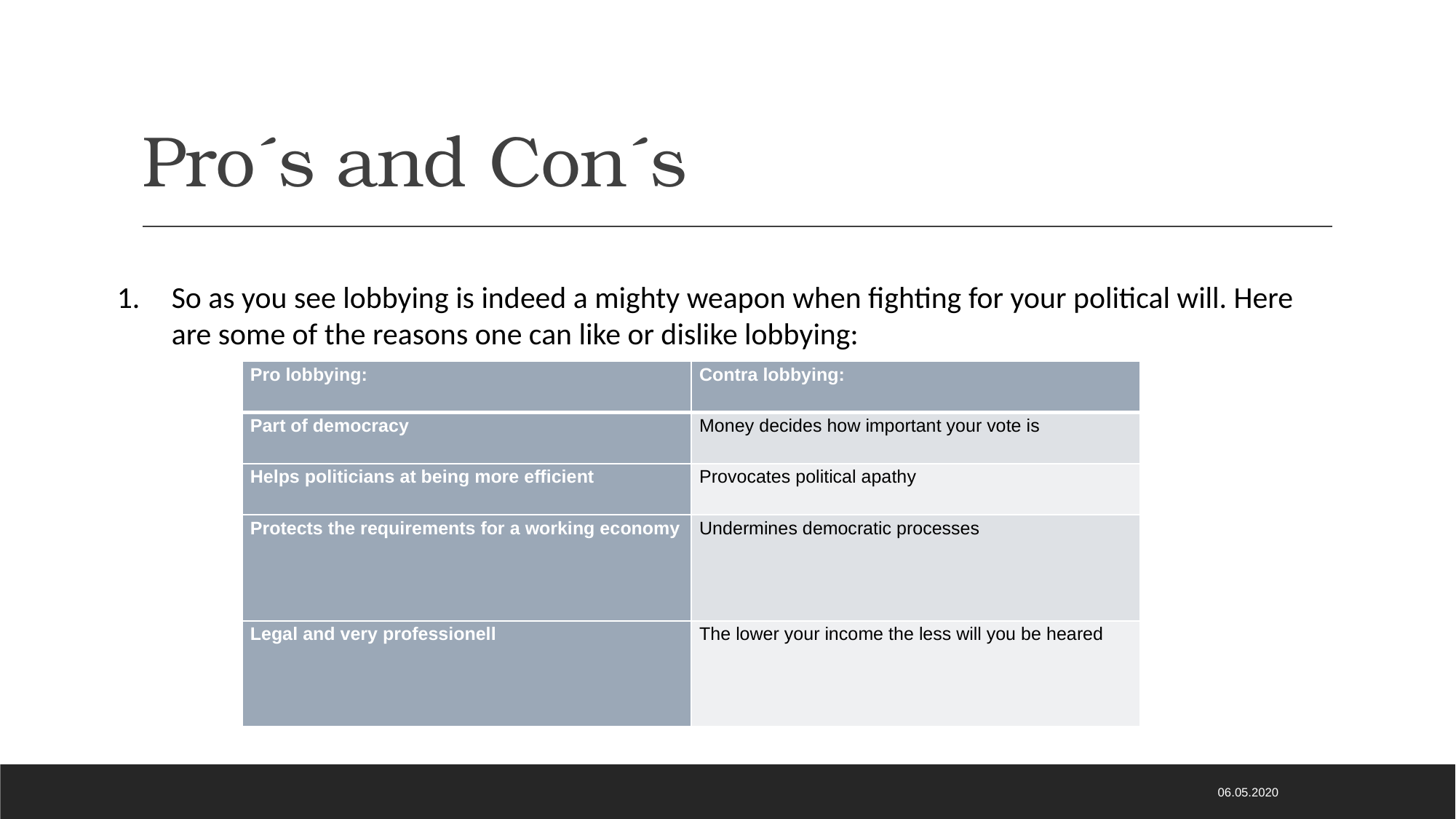

# Pro´s and Con´s
So as you see lobbying is indeed a mighty weapon when fighting for your political will. Here are some of the reasons one can like or dislike lobbying:

| Pro lobbying: | Contra lobbying: |
| --- | --- |
| Part of democracy | Money decides how important your vote is |
| Helps politicians at being more efficient | Provocates political apathy |
| Protects the requirements for a working economy | Undermines democratic processes |
| Legal and very professionell | The lower your income the less will you be heared |
06.05.2020